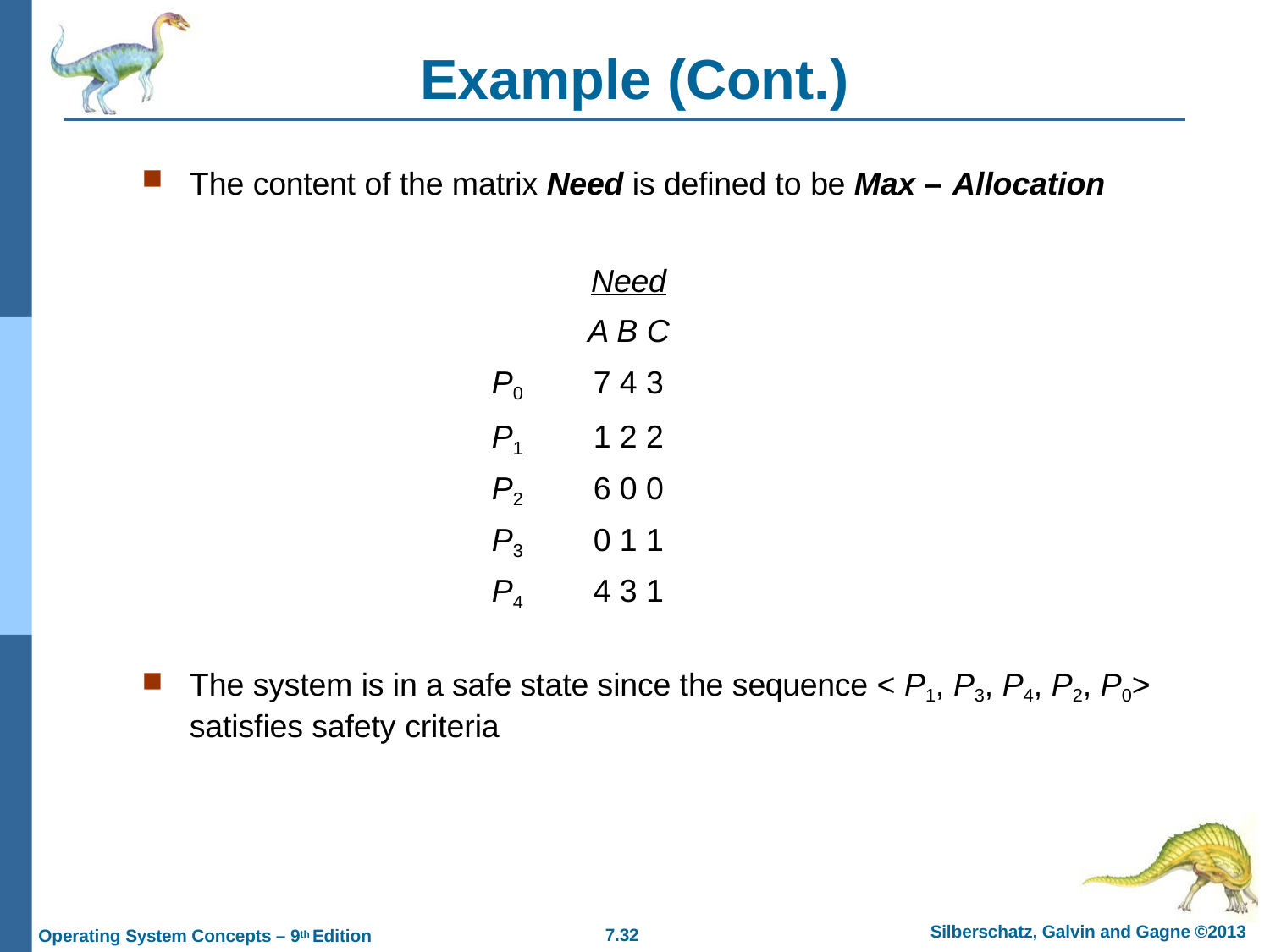

# Example (Cont.)
The content of the matrix Need is defined to be Max – Allocation
|  | Need |
| --- | --- |
|  | A B C |
| P0 | 7 4 3 |
| P1 | 1 2 2 |
| P2 | 6 0 0 |
| P3 | 0 1 1 |
| P4 | 4 3 1 |
The system is in a safe state since the sequence < P1, P3, P4, P2, P0>  satisfies safety criteria
Silberschatz, Galvin and Gagne ©2013
7.32
Operating System Concepts – 9th Edition